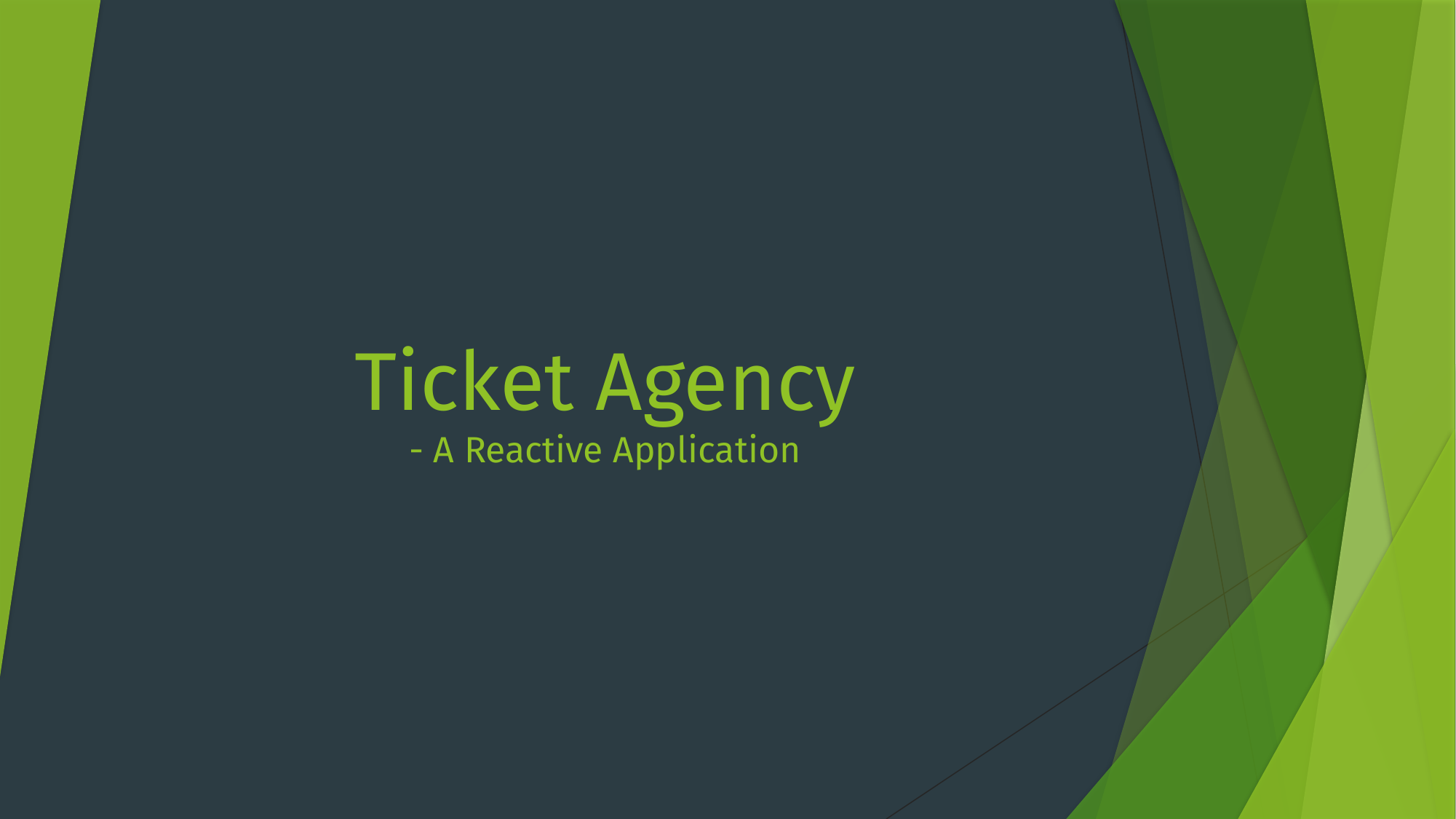

# Ticket Agency - A Reactive Application